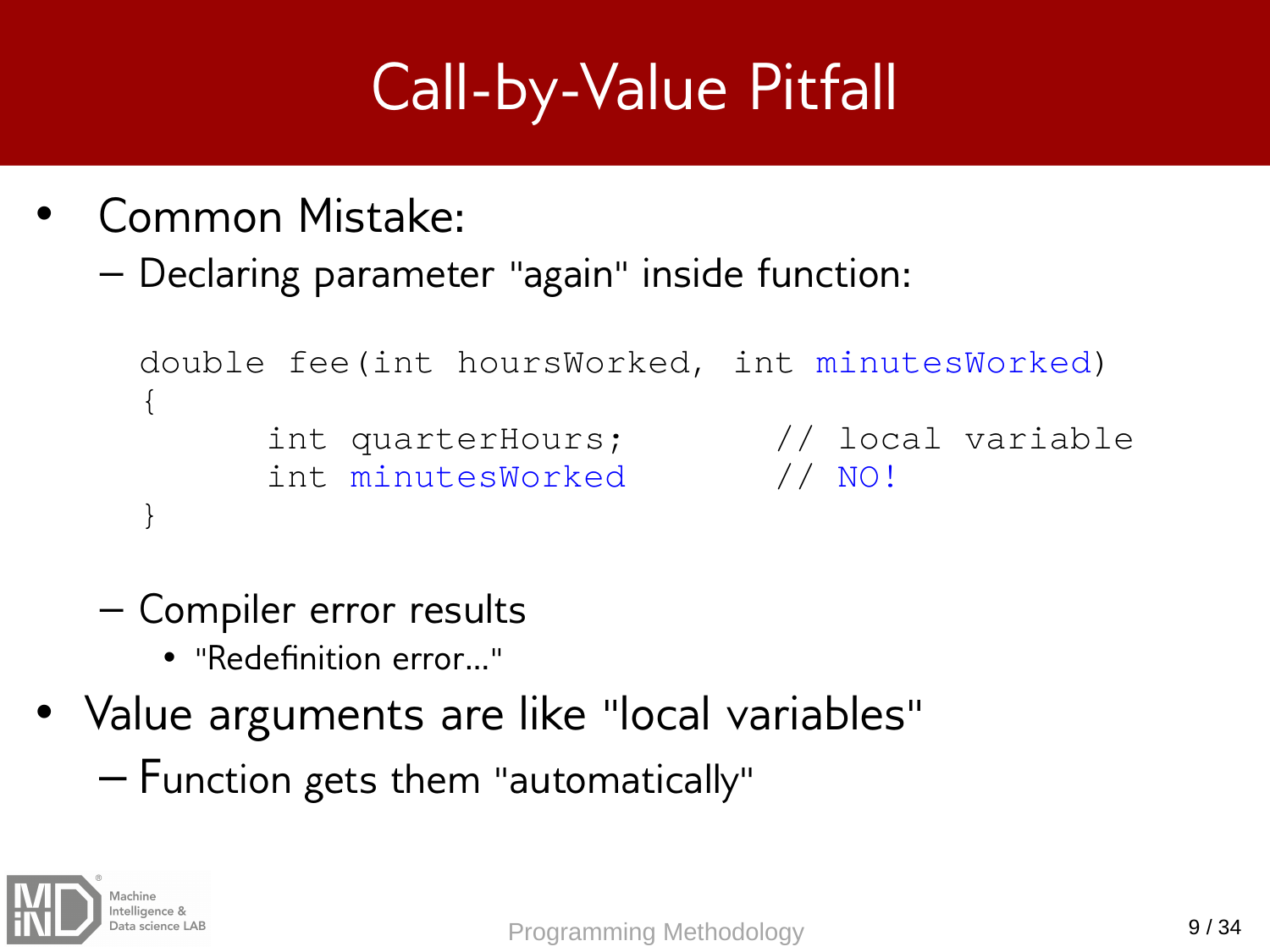

# Call-by-Value Pitfall
 Common Mistake:
Declaring parameter "again" inside function:
double fee(int hoursWorked, int minutesWorked)
{
	int quarterHours;		// local variable
	int minutesWorked		// NO!
}
Compiler error results
"Redefinition error…"
Value arguments are like "local variables"
Function gets them "automatically"
9 / 34